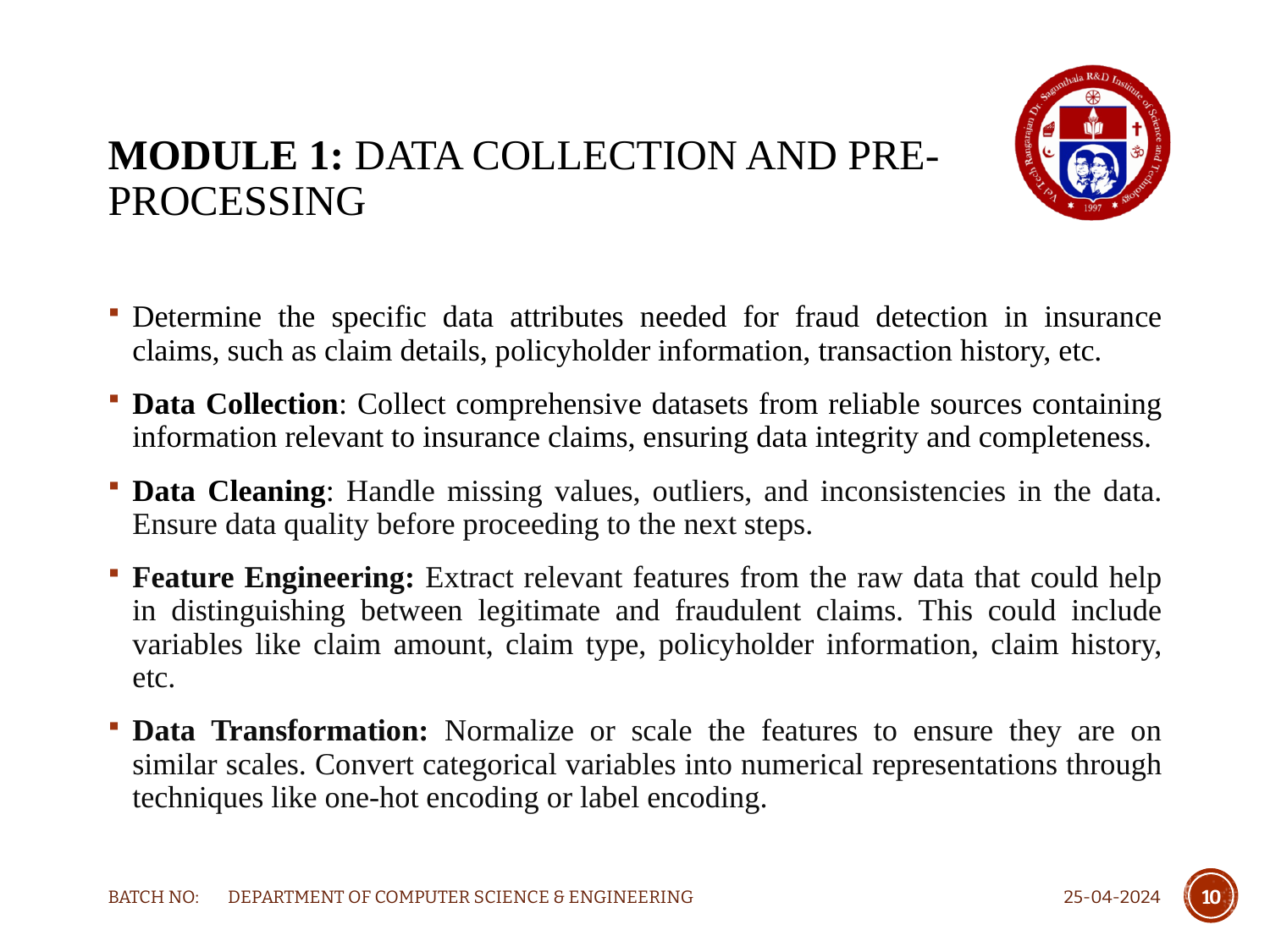

# MODULE 1: Data Collection and Pre-processing
Determine the specific data attributes needed for fraud detection in insurance claims, such as claim details, policyholder information, transaction history, etc.
Data Collection: Collect comprehensive datasets from reliable sources containing information relevant to insurance claims, ensuring data integrity and completeness.
Data Cleaning: Handle missing values, outliers, and inconsistencies in the data. Ensure data quality before proceeding to the next steps.
Feature Engineering: Extract relevant features from the raw data that could help in distinguishing between legitimate and fraudulent claims. This could include variables like claim amount, claim type, policyholder information, claim history, etc.
Data Transformation: Normalize or scale the features to ensure they are on similar scales. Convert categorical variables into numerical representations through techniques like one-hot encoding or label encoding.

BATCH NO:        DEPARTMENT OF COMPUTER SCIENCE & ENGINEERING
25-04-2024
10